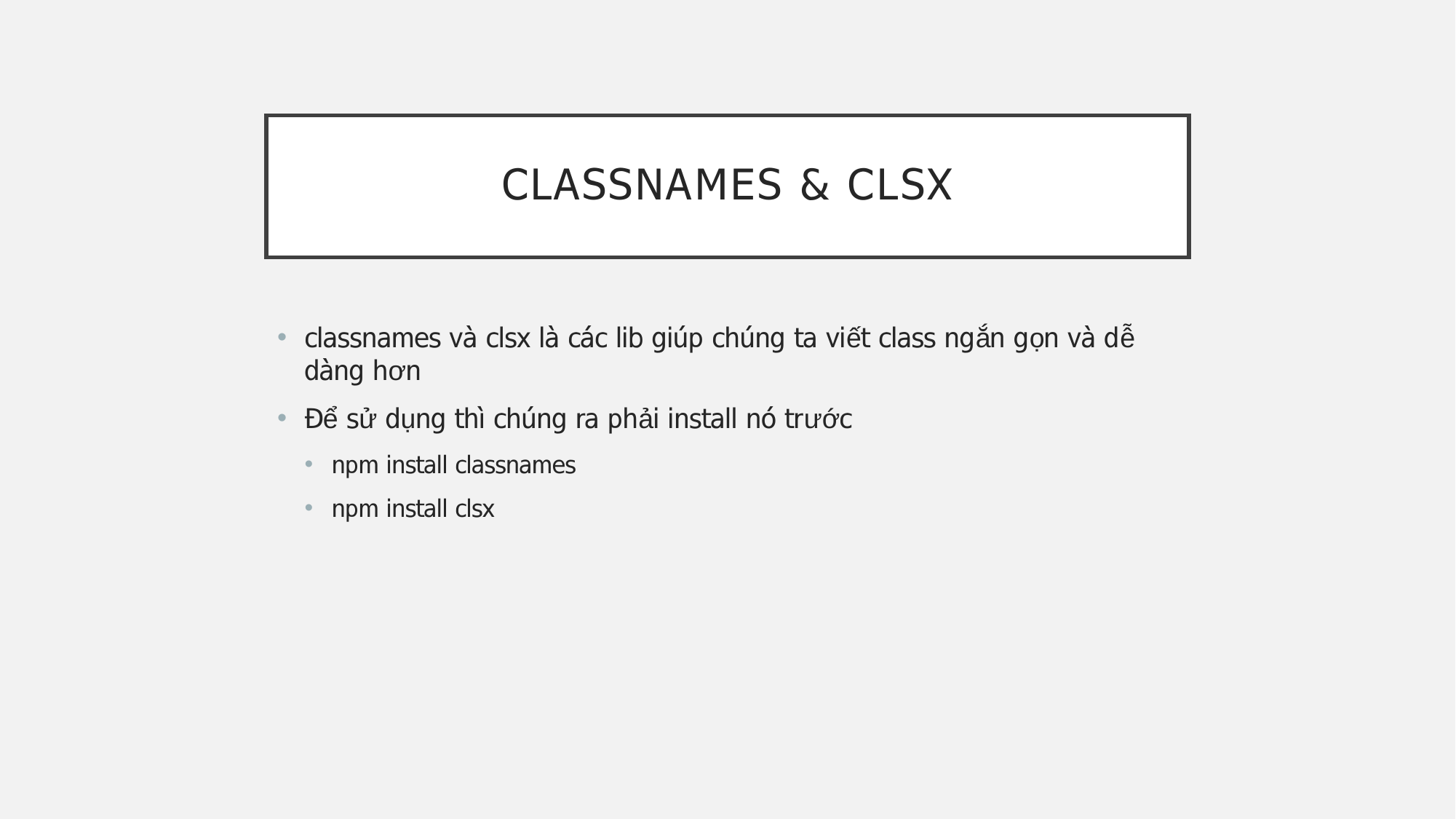

# Classnames & clsx
classnames và clsx là các lib giúp chúng ta viết class ngắn gọn và dễ dàng hơn
Để sử dụng thì chúng ra phải install nó trước
npm install classnames
npm install clsx